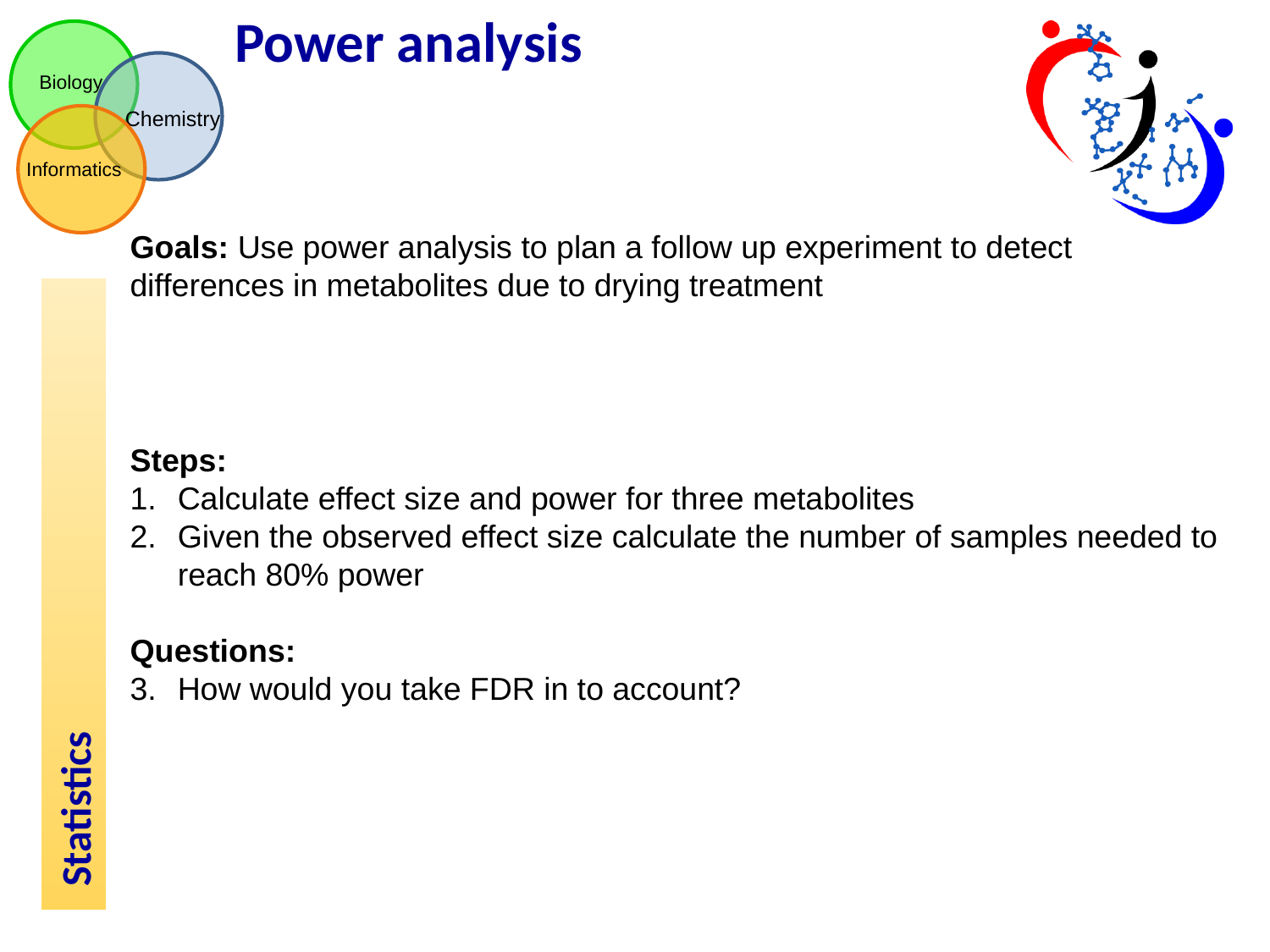

Power analysis
Goals: Use power analysis to plan a follow up experiment to detect differences in metabolites due to drying treatment
Steps:
Calculate effect size and power for three metabolites
Given the observed effect size calculate the number of samples needed to reach 80% power

Questions:
How would you take FDR in to account?

Statistics